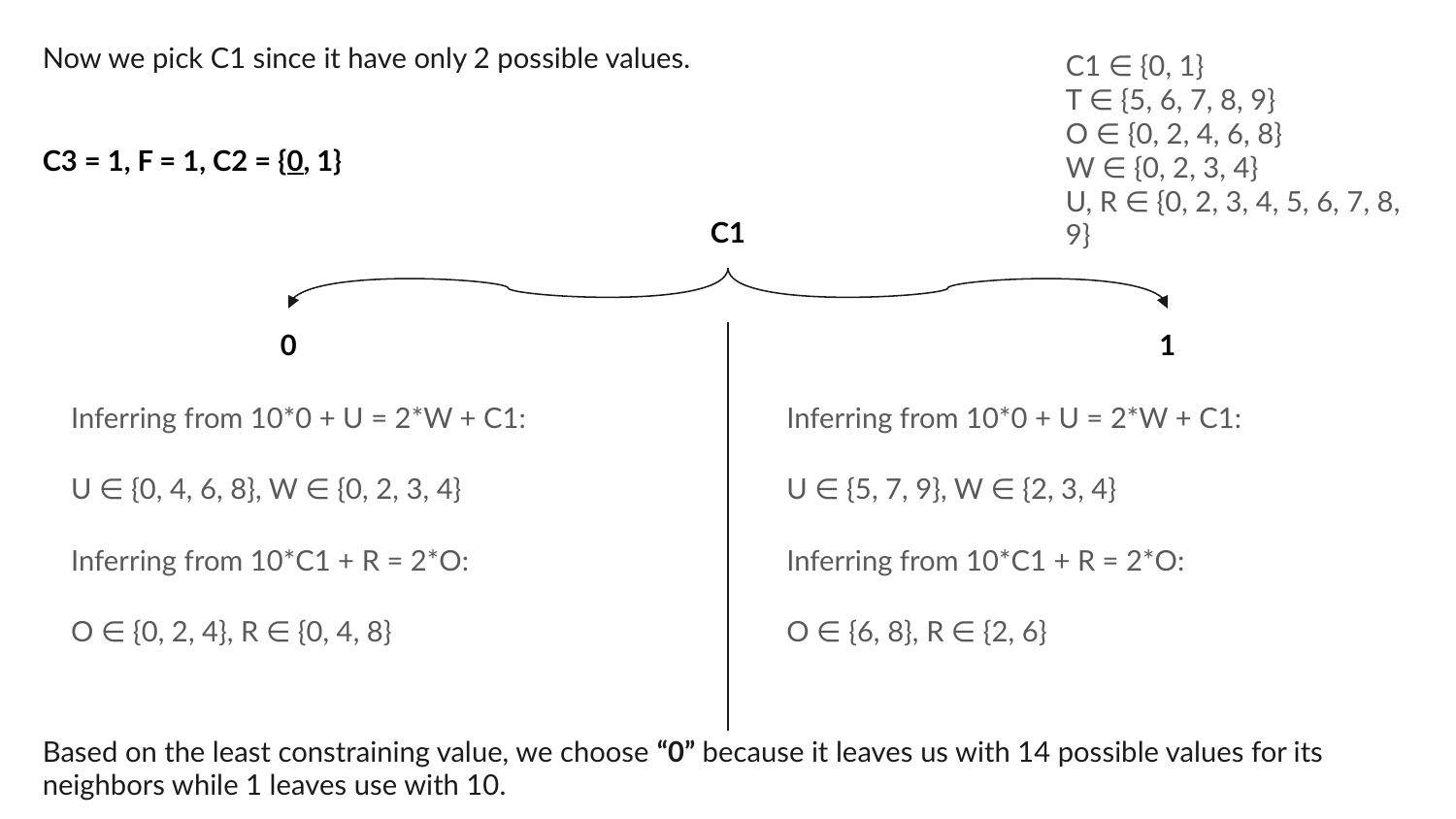

Now we pick C1 since it have only 2 possible values.
C1 ∈ {0, 1}
T ∈ {5, 6, 7, 8, 9}
O ∈ {0, 2, 4, 6, 8}
W ∈ {0, 2, 3, 4}
U, R ∈ {0, 2, 3, 4, 5, 6, 7, 8, 9}
C3 = 1, F = 1, C2 = {0, 1}
C1
0
1
Inferring from 10*0 + U = 2*W + C1:
U ∈ {0, 4, 6, 8}, W ∈ {0, 2, 3, 4}
Inferring from 10*C1 + R = 2*O:
O ∈ {0, 2, 4}, R ∈ {0, 4, 8}
Inferring from 10*0 + U = 2*W + C1:
U ∈ {5, 7, 9}, W ∈ {2, 3, 4}
Inferring from 10*C1 + R = 2*O:
O ∈ {6, 8}, R ∈ {2, 6}

Based on the least constraining value, we choose “0” because it leaves us with 14 possible values for its neighbors while 1 leaves use with 10.